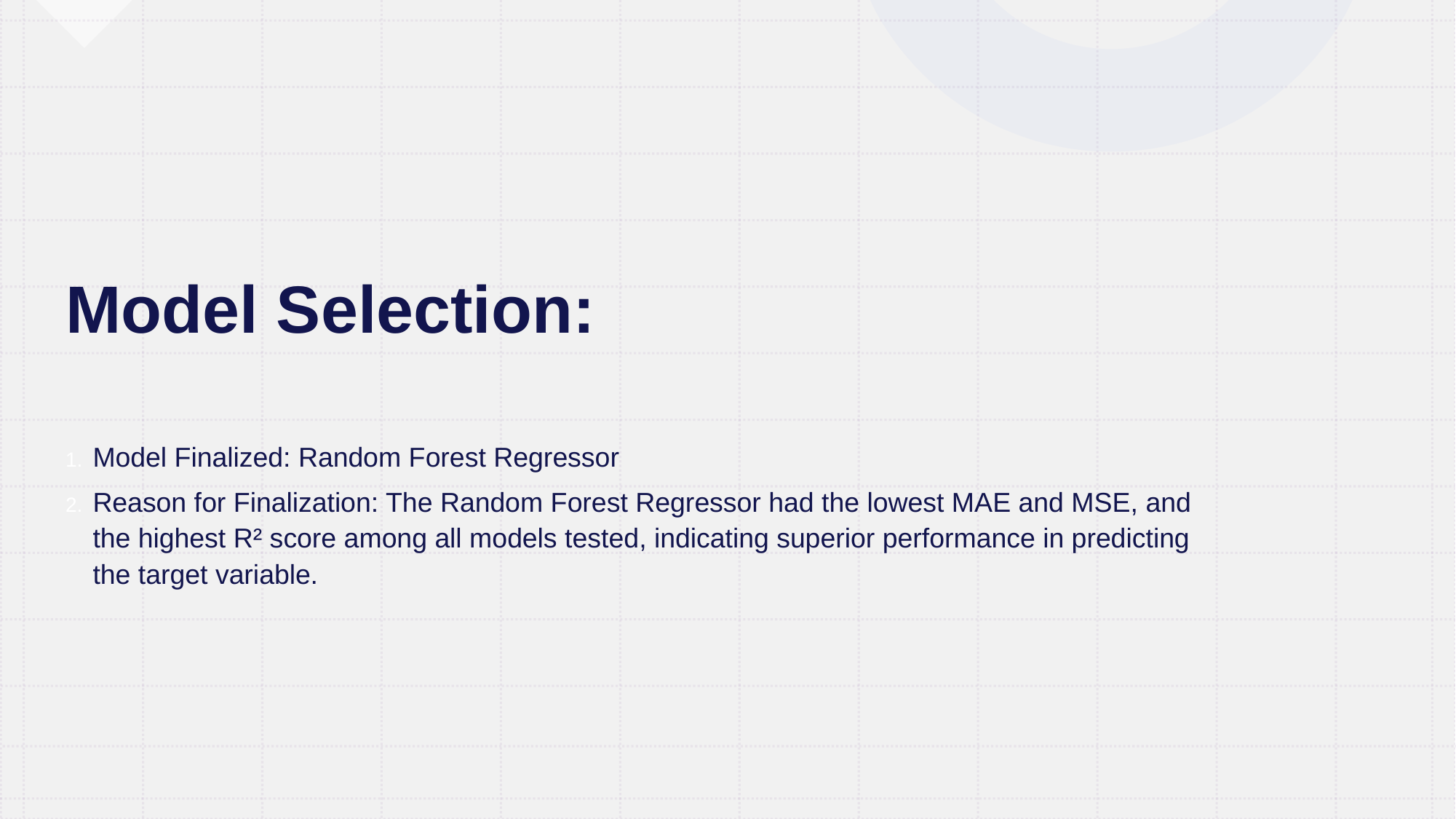

# Model Selection:

Model Finalized: Random Forest Regressor
Reason for Finalization: The Random Forest Regressor had the lowest MAE and MSE, and the highest R² score among all models tested, indicating superior performance in predicting the target variable.